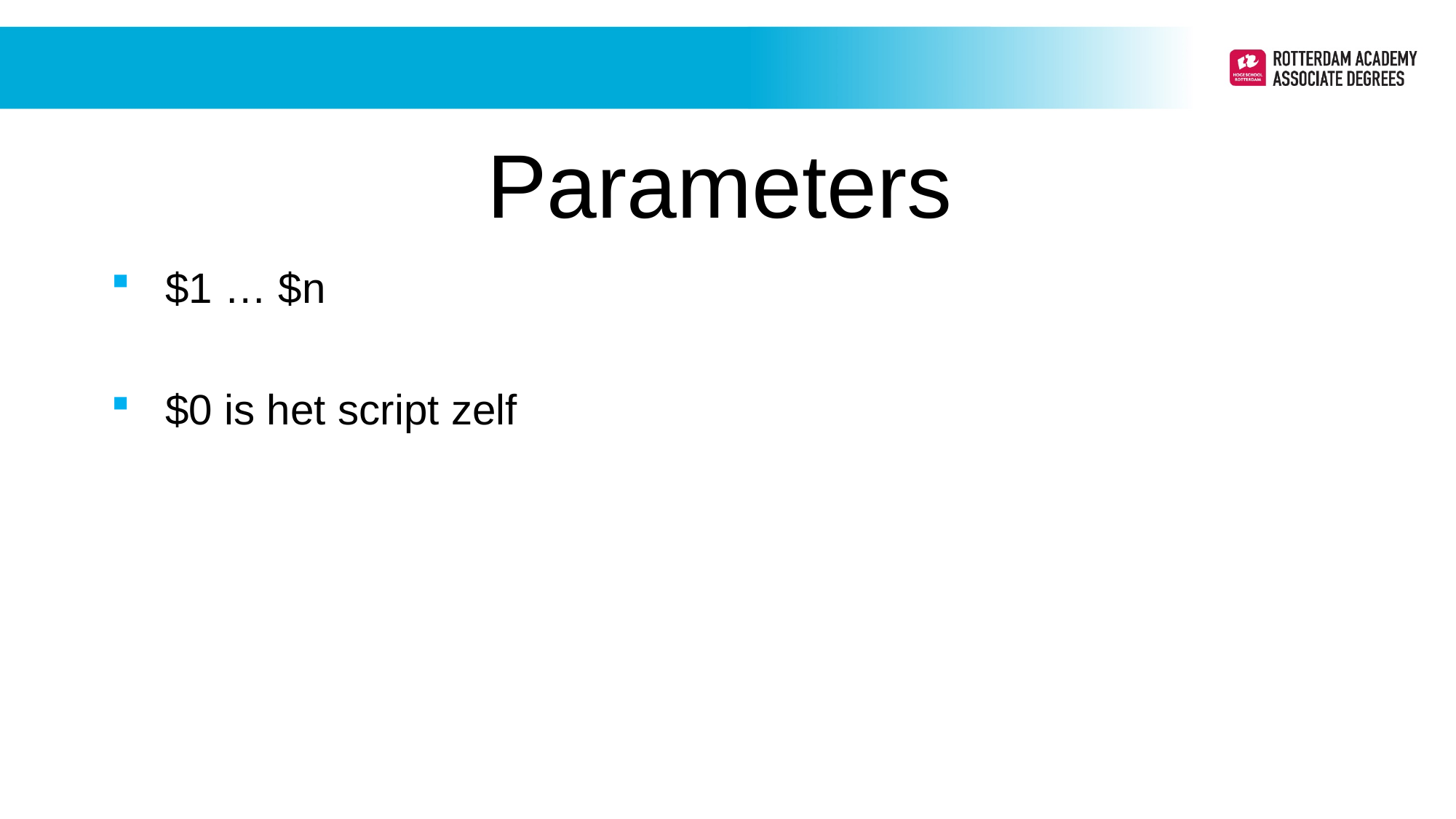

Parameters
$1 … $n

$0 is het script zelf

Periode 1
Periode 1